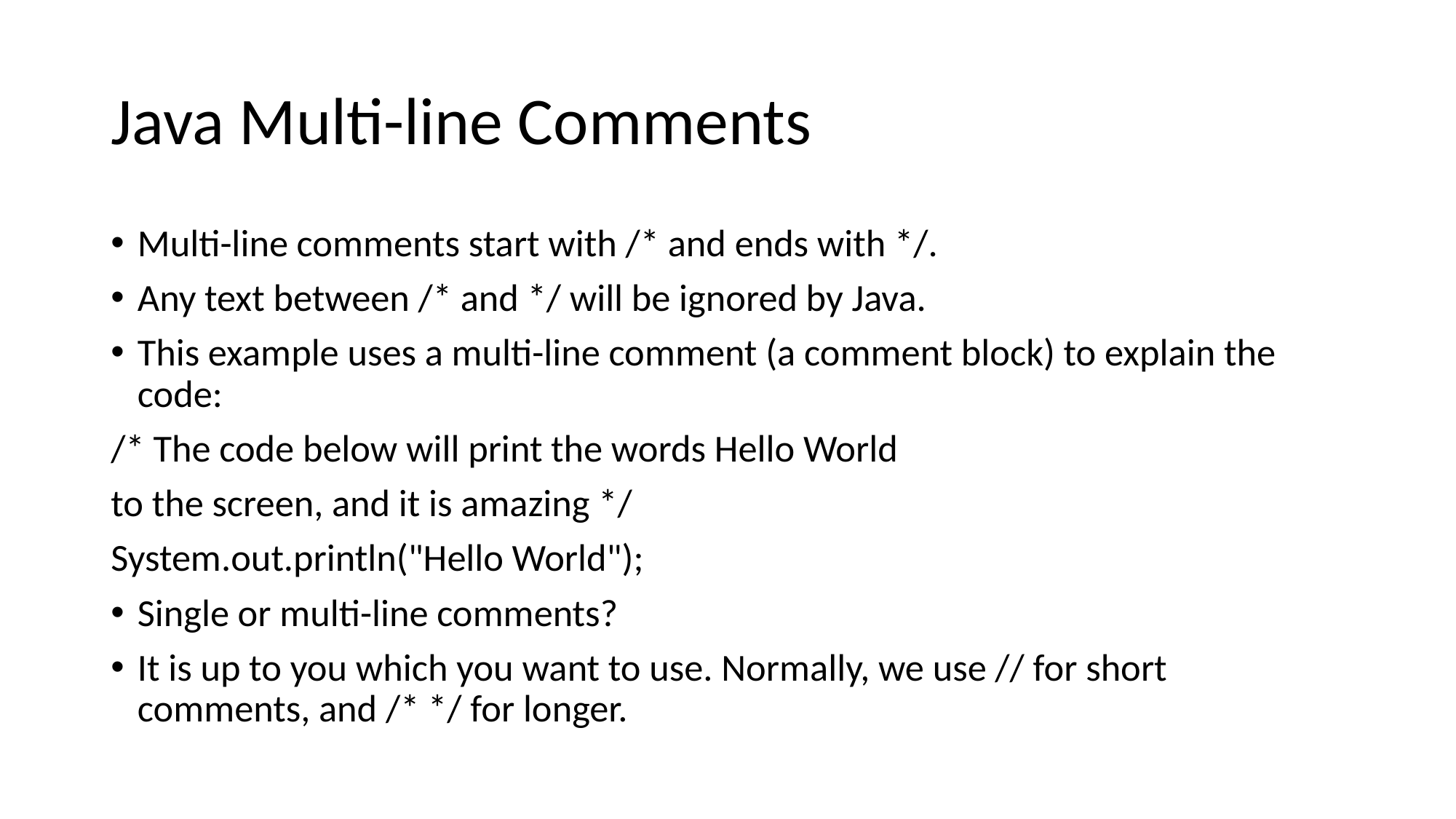

# Java Multi-line Comments
Multi-line comments start with /* and ends with */.
Any text between /* and */ will be ignored by Java.
This example uses a multi-line comment (a comment block) to explain the code:
/* The code below will print the words Hello World
to the screen, and it is amazing */
System.out.println("Hello World");
Single or multi-line comments?
It is up to you which you want to use. Normally, we use // for short comments, and /* */ for longer.